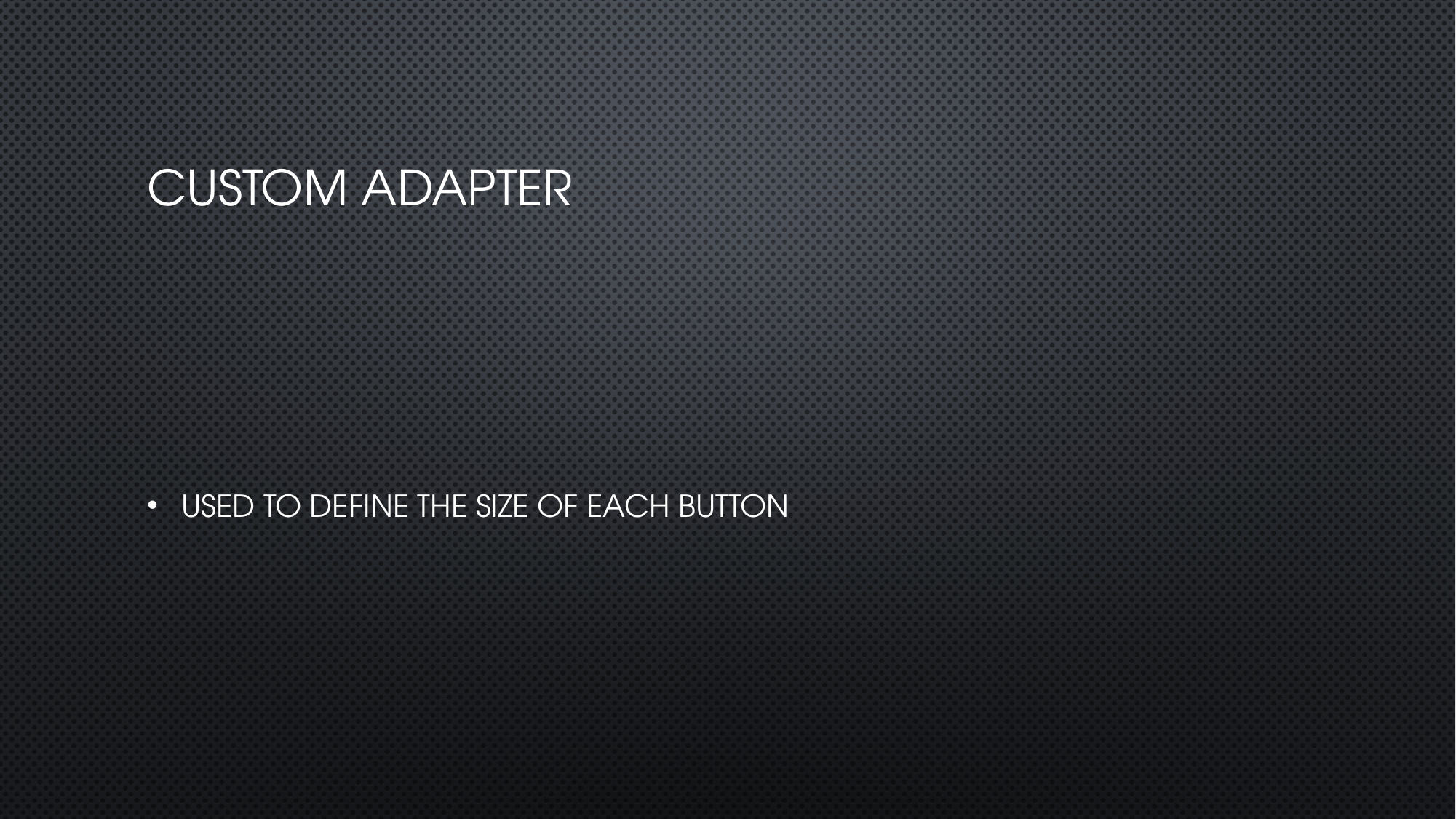

# Custom adapter
Used to define the size of each button